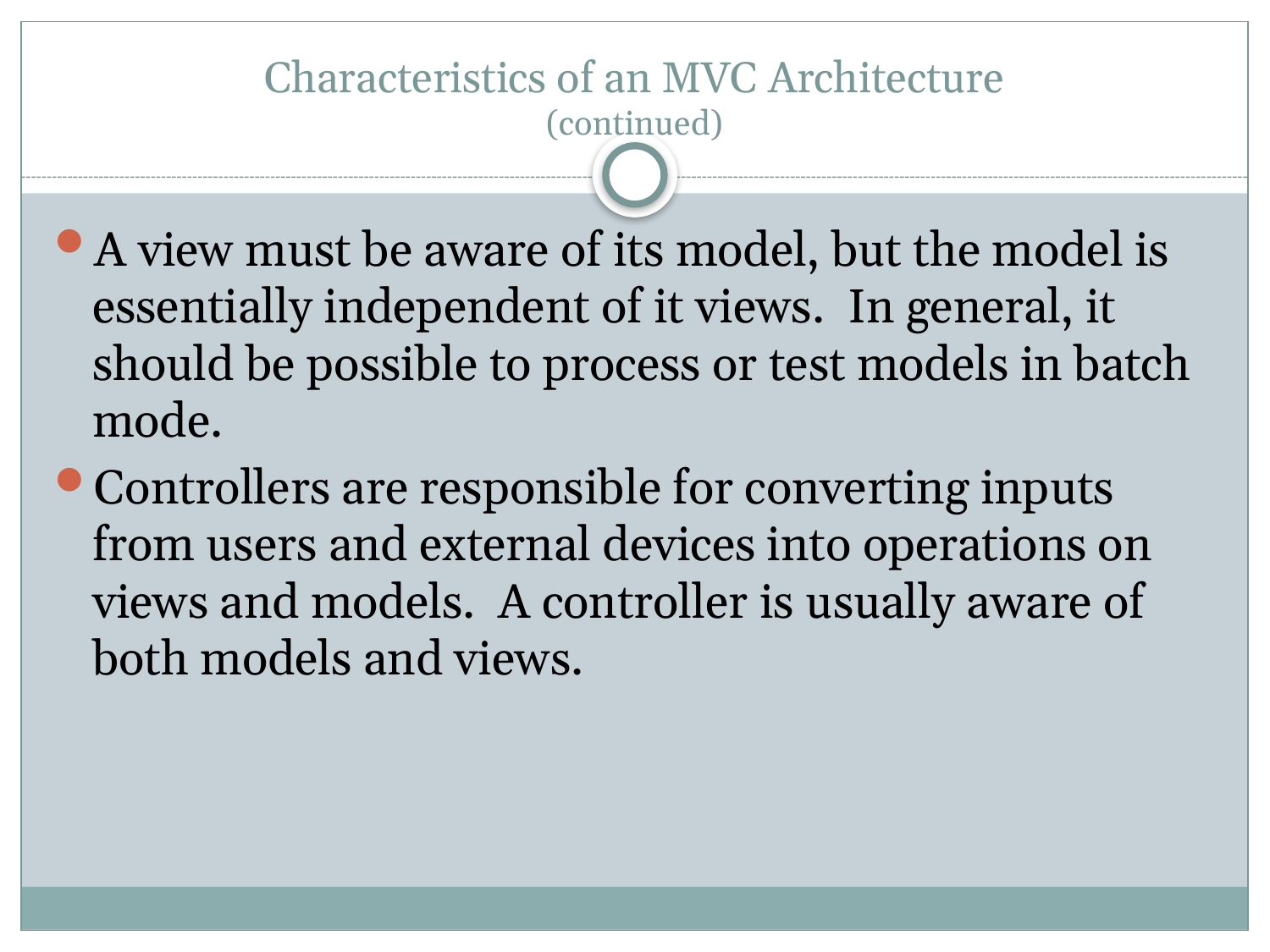

# Characteristics of an MVC Architecture (continued)
A view must be aware of its model, but the model is essentially independent of it views.  In general, it should be possible to process or test models in batch mode.
Controllers are responsible for converting inputs from users and external devices into operations on views and models.  A controller is usually aware of both models and views.